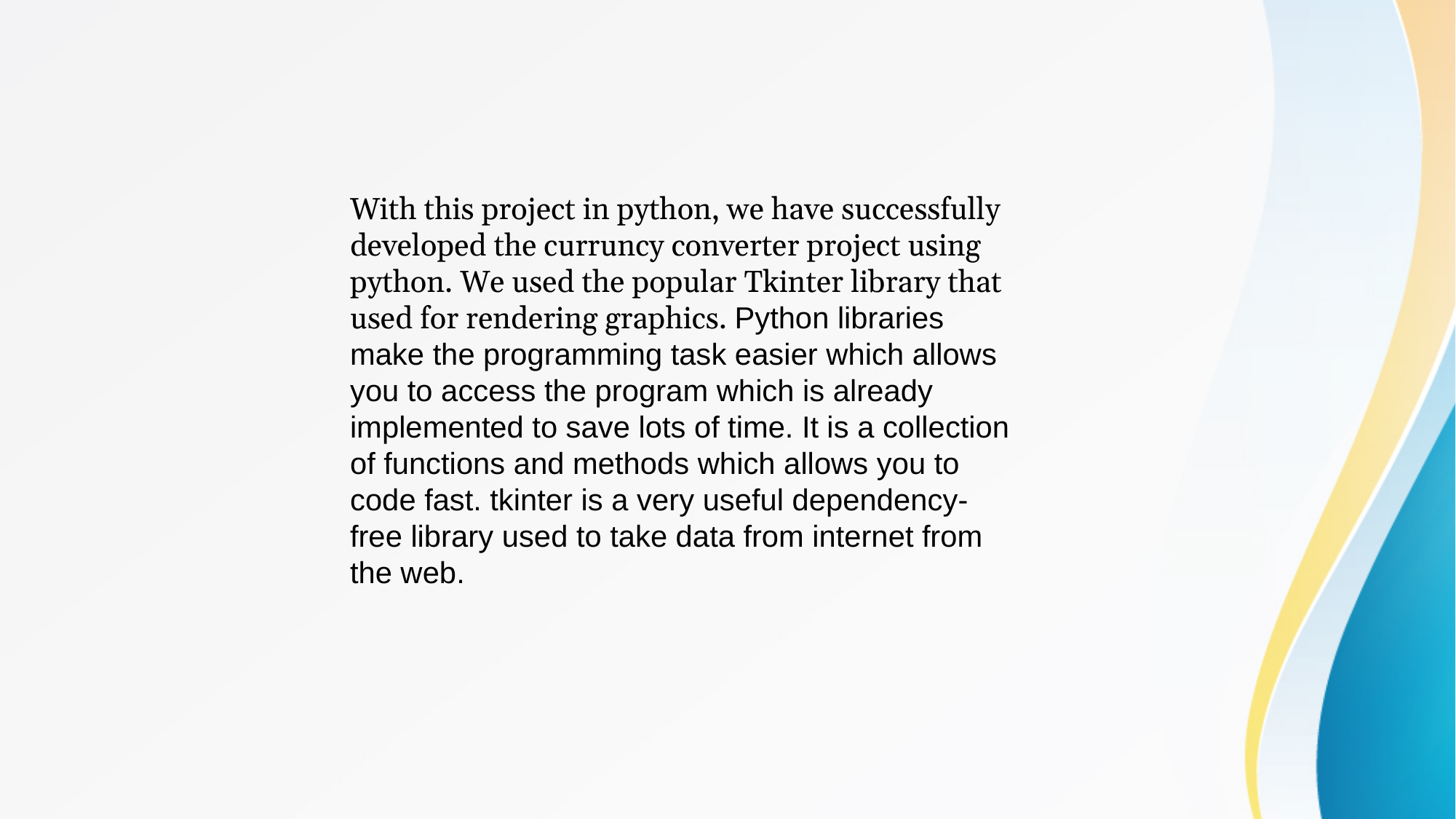

With this project in python, we have successfully developed the curruncy converter project using python. We used the popular Tkinter library that used for rendering graphics. Python libraries make the programming task easier which allows you to access the program which is already implemented to save lots of time. It is a collection of functions and methods which allows you to code fast. tkinter is a very useful dependency-free library used to take data from internet from the web.